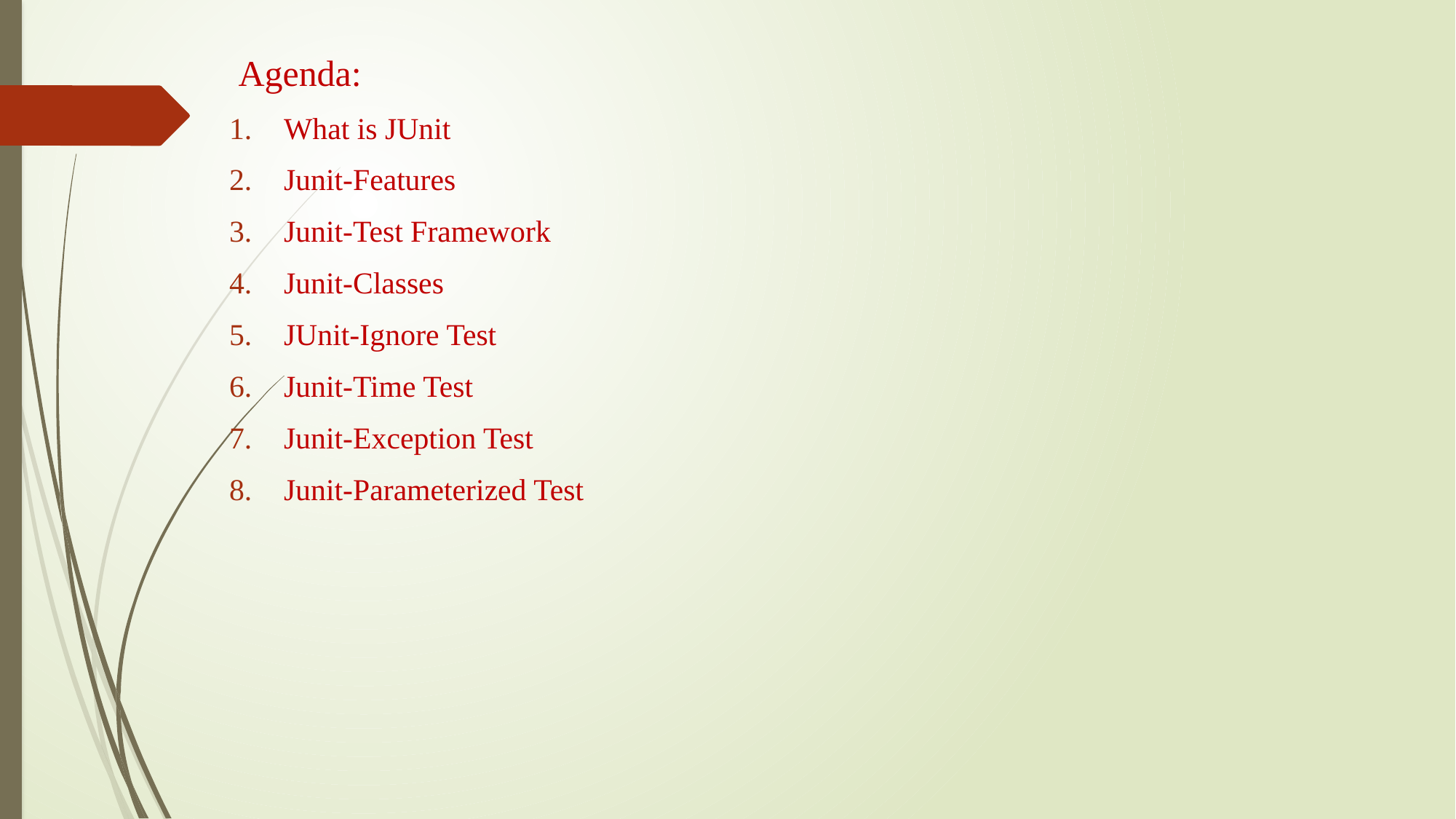

Agenda:
What is JUnit
Junit-Features
Junit-Test Framework
Junit-Classes
JUnit-Ignore Test
Junit-Time Test
Junit-Exception Test
Junit-Parameterized Test